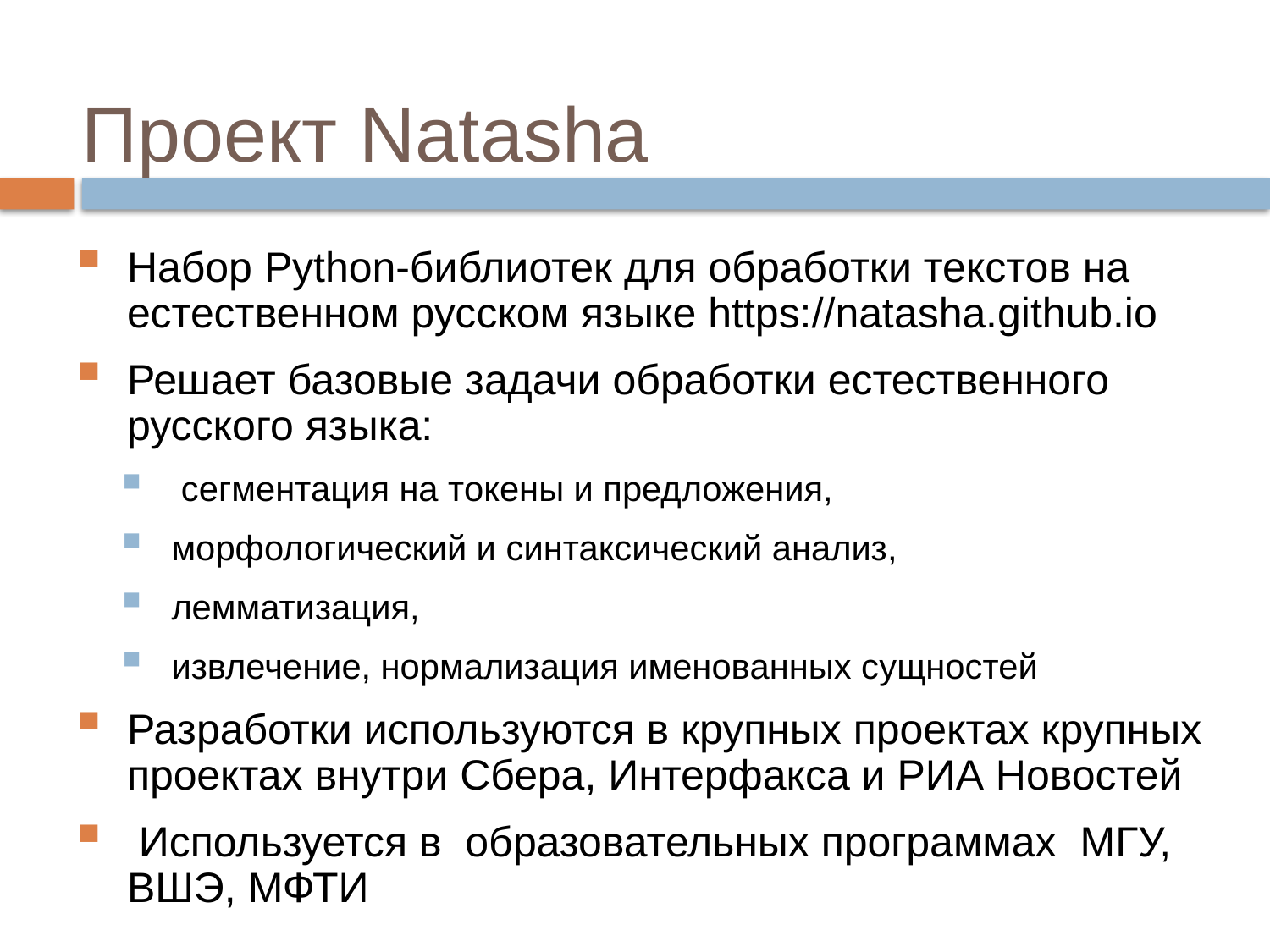

# Проект Natasha
Набор Python-библиотек для обработки текстов на естественном русском языке https://natasha.github.io
Решает базовые задачи обработки естественного русского языка:
 сегментация на токены и предложения,
морфологический и синтаксический анализ,
лемматизация,
извлечение, нормализация именованных сущностей
Разработки используются в крупных проектах крупных проектах внутри Сбера, Интерфакса и РИА Новостей
 Используется в  образовательных программах  МГУ, ВШЭ, МФТИ

44